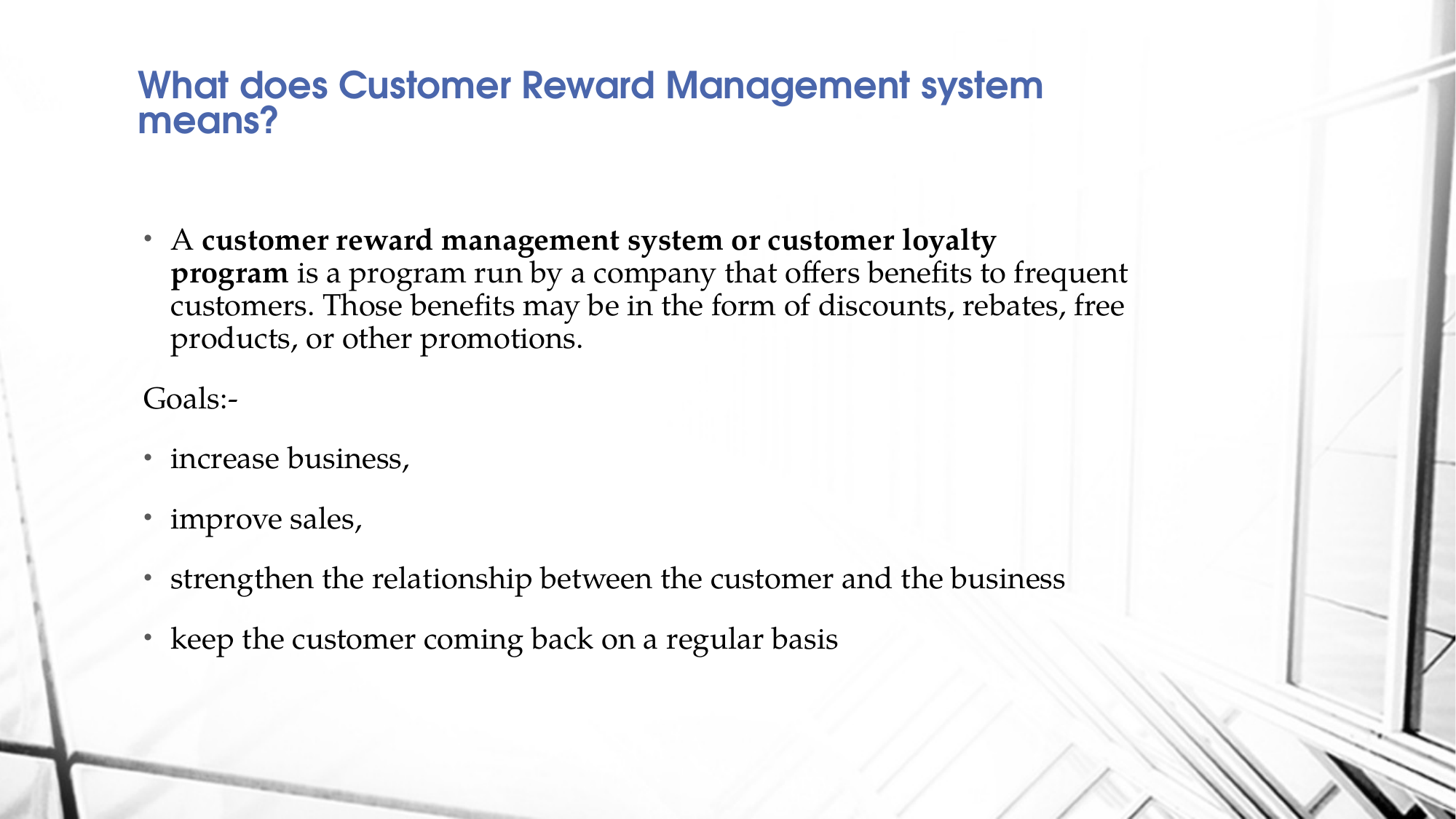

# What does Customer Reward Management system means?
A customer reward management system or customer loyalty program is a program run by a company that offers benefits to frequent customers. Those benefits may be in the form of discounts, rebates, free products, or other promotions.
Goals:-
increase business,
improve sales,
strengthen the relationship between the customer and the business
keep the customer coming back on a regular basis